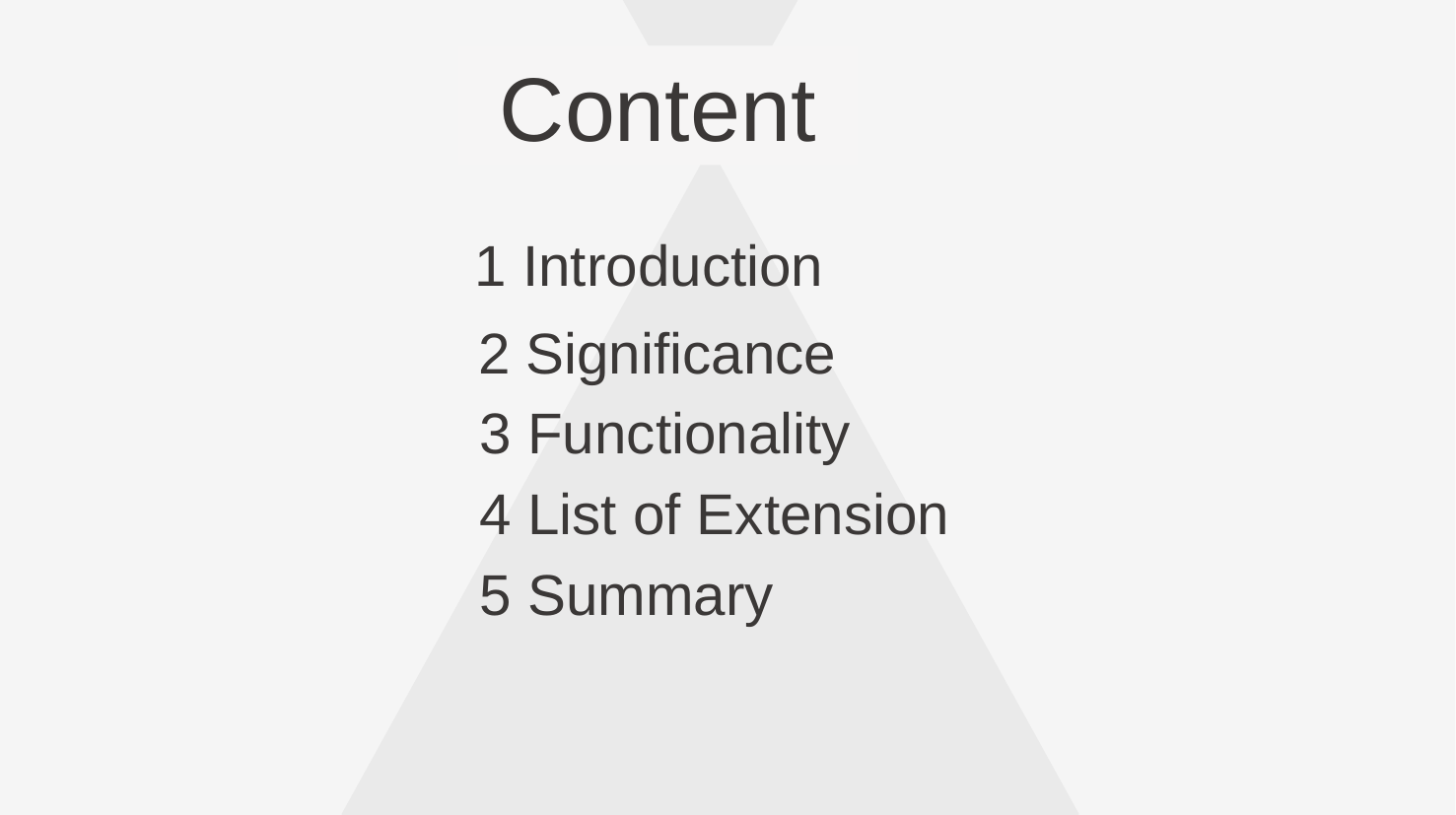

Content
1 Introduction
 2 Significance
    3 Functionality
    4 List of Extension
    5 Summary